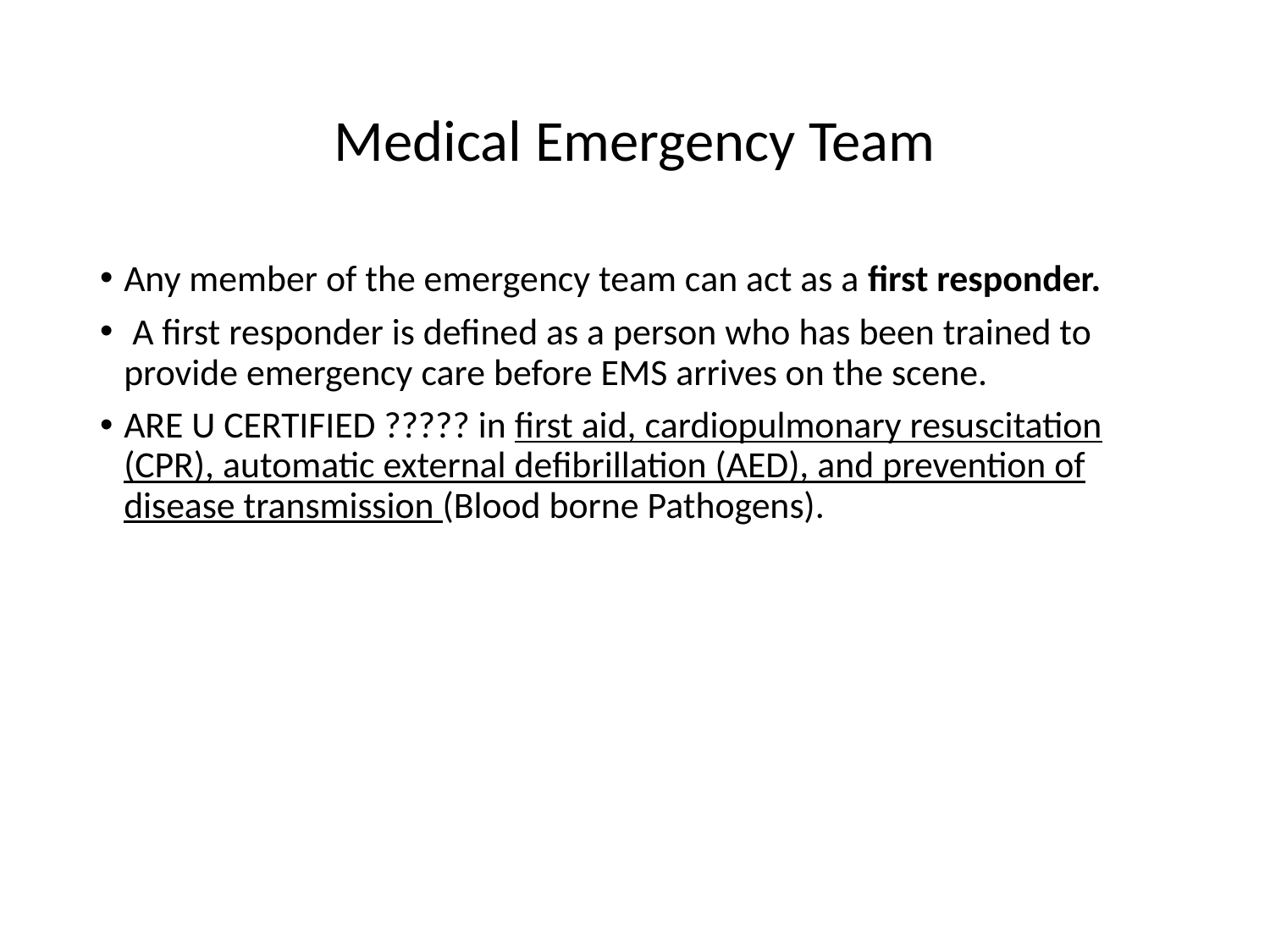

# Medical Emergency Team
Any member of the emergency team can act as a first responder.
 A first responder is defined as a person who has been trained to provide emergency care before EMS arrives on the scene.
ARE U CERTIFIED ????? in first aid, cardiopulmonary resuscitation (CPR), automatic external defibrillation (AED), and prevention of disease transmission (Blood borne Pathogens).